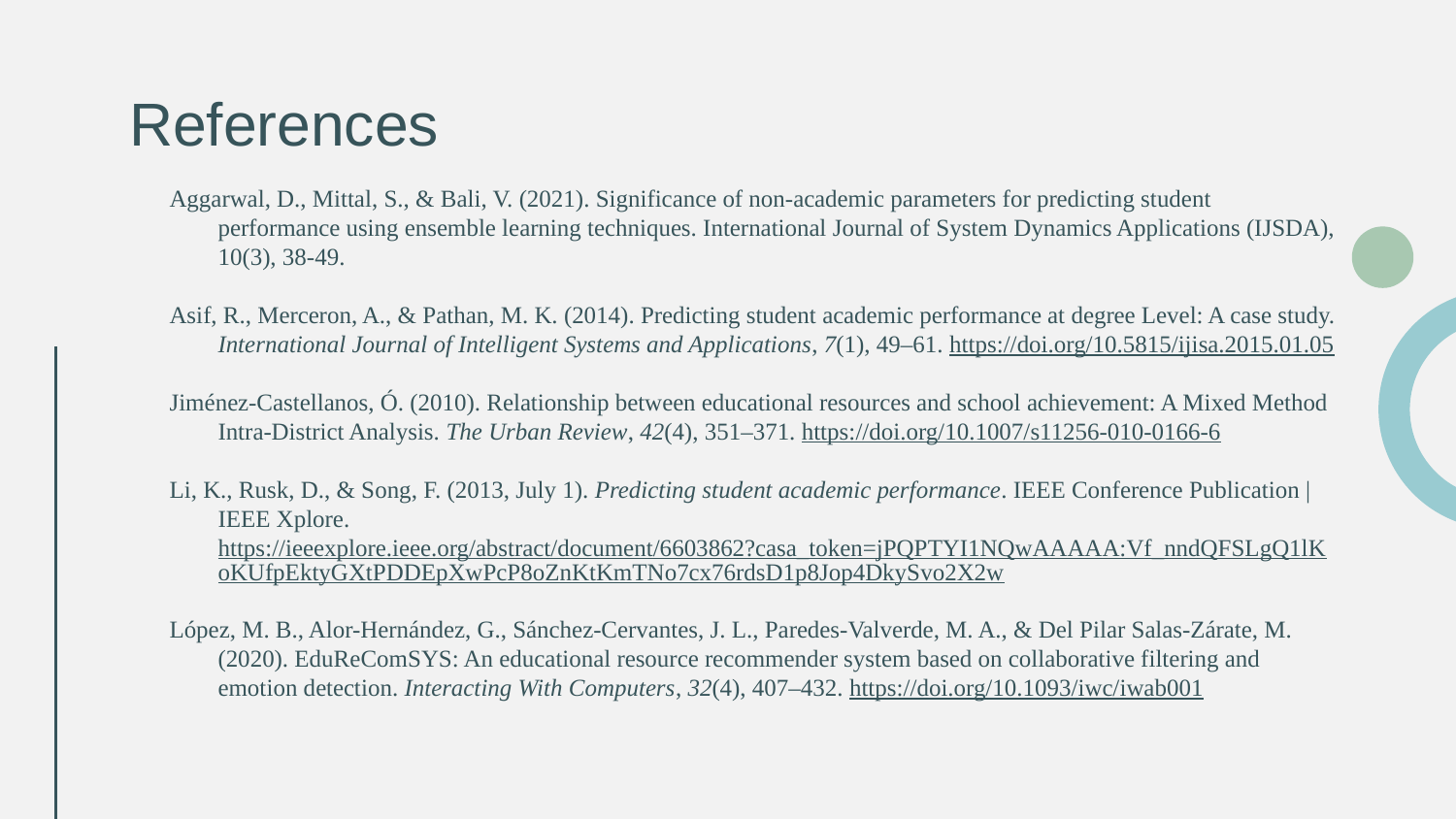

# References
Aggarwal, D., Mittal, S., & Bali, V. (2021). Significance of non-academic parameters for predicting student performance using ensemble learning techniques. International Journal of System Dynamics Applications (IJSDA), 10(3), 38-49.

Asif, R., Merceron, A., & Pathan, M. K. (2014). Predicting student academic performance at degree Level: A case study. International Journal of Intelligent Systems and Applications, 7(1), 49–61. https://doi.org/10.5815/ijisa.2015.01.05

Jiménez-Castellanos, Ó. (2010). Relationship between educational resources and school achievement: A Mixed Method Intra-District Analysis. The Urban Review, 42(4), 351–371. https://doi.org/10.1007/s11256-010-0166-6

Li, K., Rusk, D., & Song, F. (2013, July 1). Predicting student academic performance. IEEE Conference Publication | IEEE Xplore. https://ieeexplore.ieee.org/abstract/document/6603862?casa_token=jPQPTYI1NQwAAAAA:Vf_nndQFSLgQ1lKoKUfpEktyGXtPDDEpXwPcP8oZnKtKmTNo7cx76rdsD1p8Jop4DkySvo2X2w

López, M. B., Alor-Hernández, G., Sánchez-Cervantes, J. L., Paredes-Valverde, M. A., & Del Pilar Salas-Zárate, M. (2020). EduReComSYS: An educational resource recommender system based on collaborative filtering and emotion detection. Interacting With Computers, 32(4), 407–432. https://doi.org/10.1093/iwc/iwab001